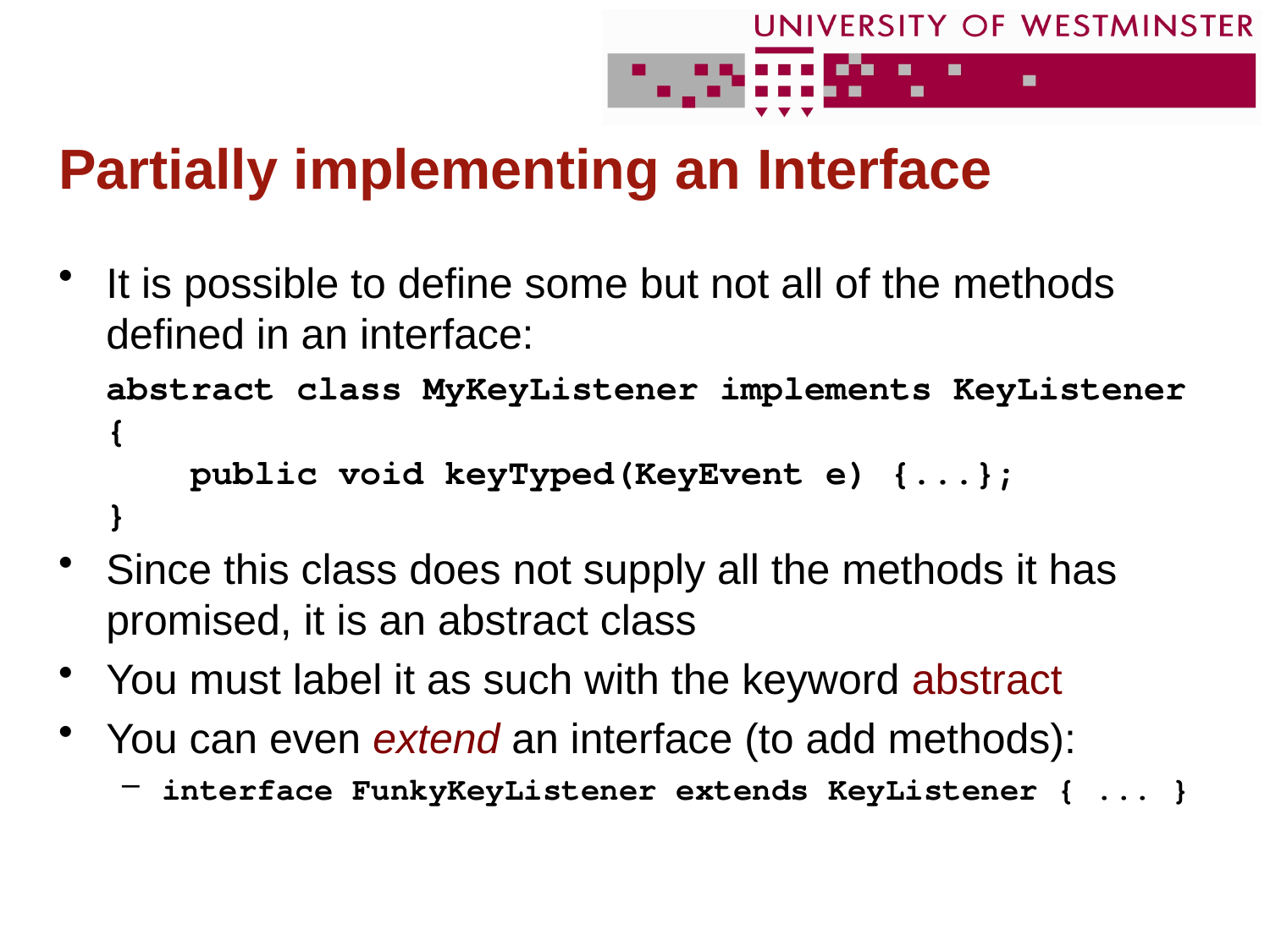

# Partially implementing an Interface
It is possible to define some but not all of the methods defined in an interface:
abstract class MyKeyListener implements KeyListener {
    public void keyTyped(KeyEvent e) {...};
}
Since this class does not supply all the methods it has promised, it is an abstract class
You must label it as such with the keyword abstract
You can even extend an interface (to add methods):
interface FunkyKeyListener extends KeyListener { ... }